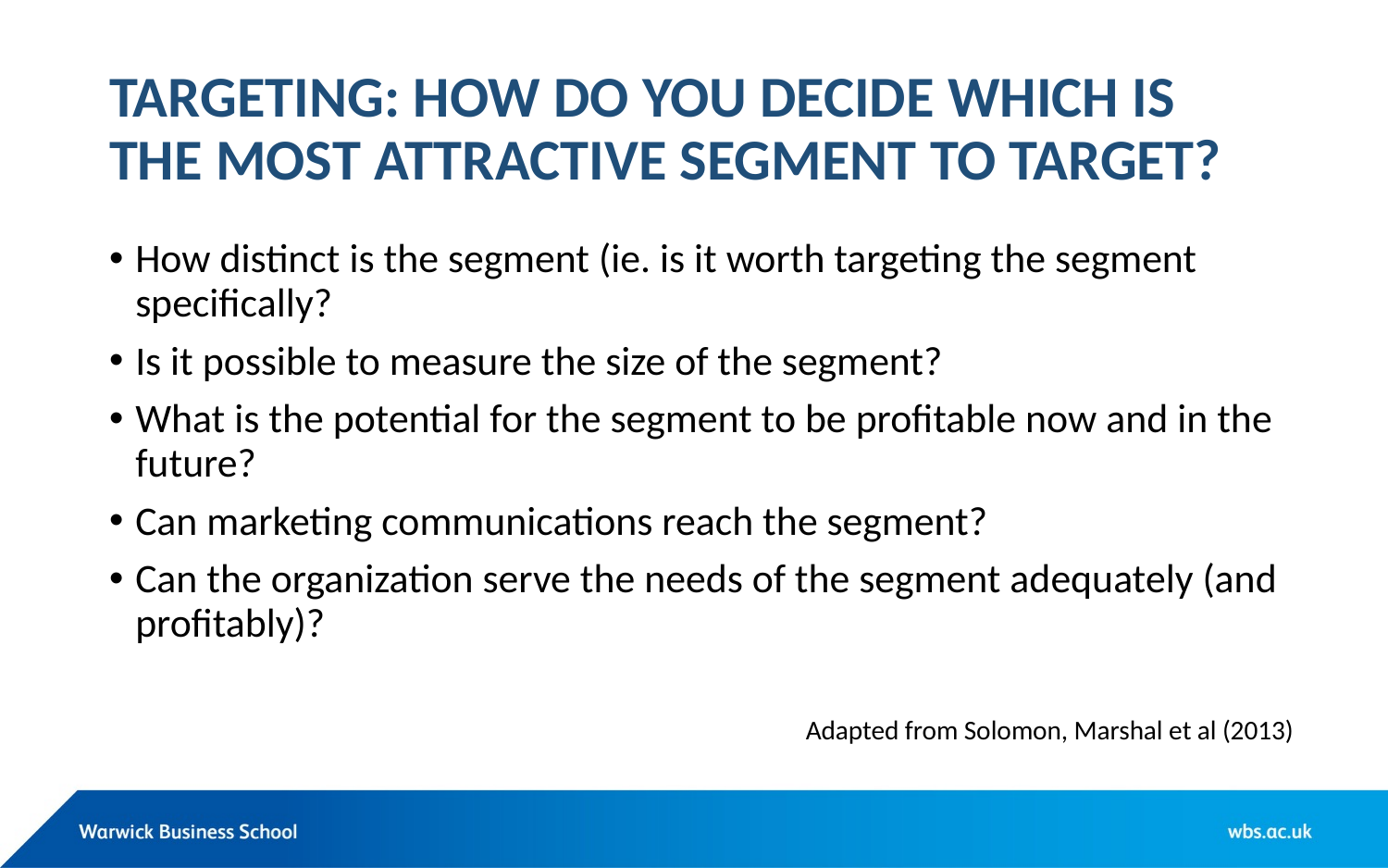

# TARGETING: HOW DO YOU DECIDE WHICH IS THE MOST ATTRACTIVE SEGMENT TO TARGET?
How distinct is the segment (ie. is it worth targeting the segment specifically?
Is it possible to measure the size of the segment?
What is the potential for the segment to be profitable now and in the future?
Can marketing communications reach the segment?
Can the organization serve the needs of the segment adequately (and profitably)?
Adapted from Solomon, Marshal et al (2013)